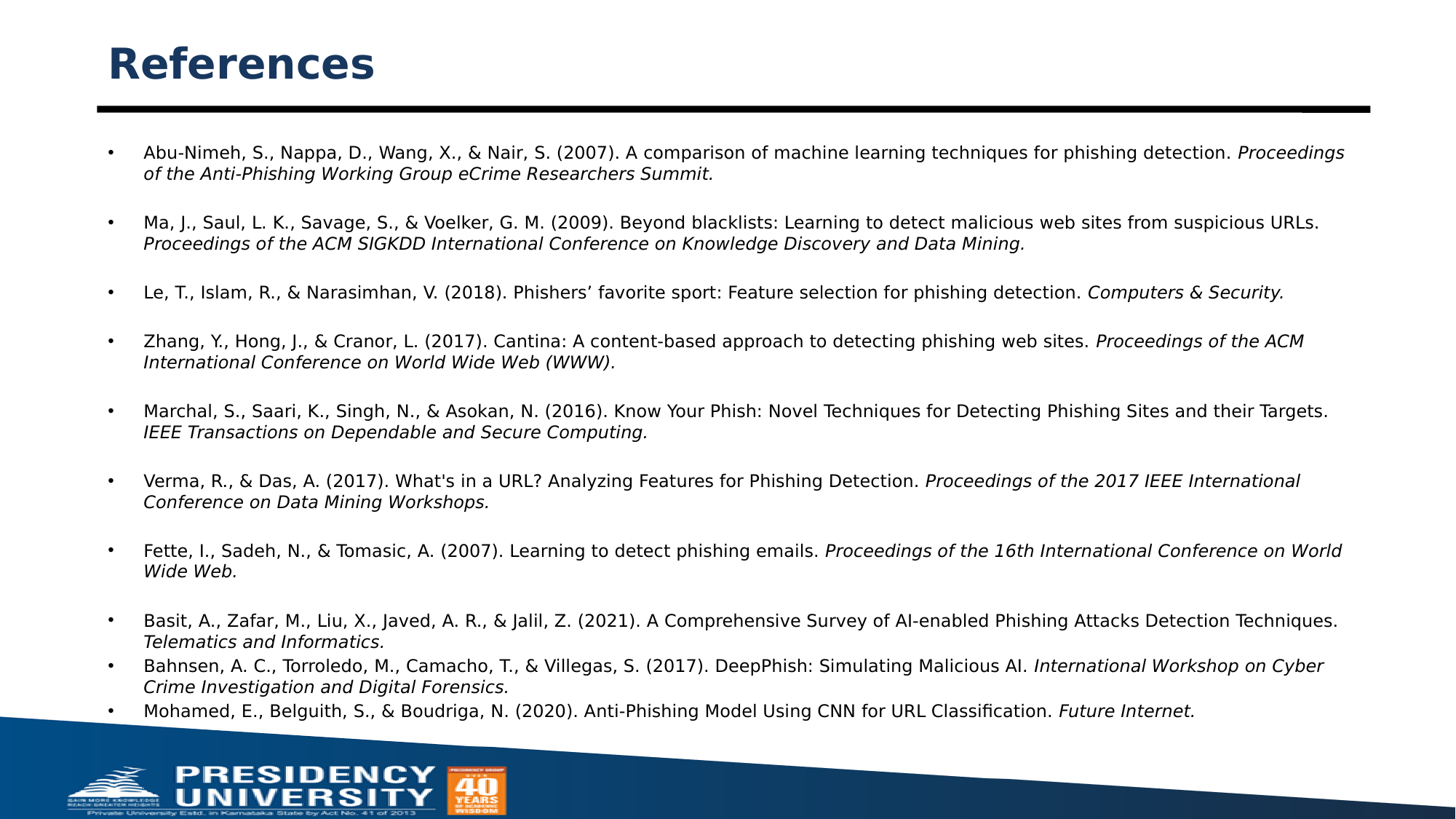

# References
Abu-Nimeh, S., Nappa, D., Wang, X., & Nair, S. (2007). A comparison of machine learning techniques for phishing detection. Proceedings of the Anti-Phishing Working Group eCrime Researchers Summit.

Ma, J., Saul, L. K., Savage, S., & Voelker, G. M. (2009). Beyond blacklists: Learning to detect malicious web sites from suspicious URLs. Proceedings of the ACM SIGKDD International Conference on Knowledge Discovery and Data Mining.

Le, T., Islam, R., & Narasimhan, V. (2018). Phishers’ favorite sport: Feature selection for phishing detection. Computers & Security.

Zhang, Y., Hong, J., & Cranor, L. (2017). Cantina: A content-based approach to detecting phishing web sites. Proceedings of the ACM International Conference on World Wide Web (WWW).

Marchal, S., Saari, K., Singh, N., & Asokan, N. (2016). Know Your Phish: Novel Techniques for Detecting Phishing Sites and their Targets. IEEE Transactions on Dependable and Secure Computing.

Verma, R., & Das, A. (2017). What's in a URL? Analyzing Features for Phishing Detection. Proceedings of the 2017 IEEE International Conference on Data Mining Workshops.

Fette, I., Sadeh, N., & Tomasic, A. (2007). Learning to detect phishing emails. Proceedings of the 16th International Conference on World Wide Web.

Basit, A., Zafar, M., Liu, X., Javed, A. R., & Jalil, Z. (2021). A Comprehensive Survey of AI-enabled Phishing Attacks Detection Techniques. Telematics and Informatics.
Bahnsen, A. C., Torroledo, M., Camacho, T., & Villegas, S. (2017). DeepPhish: Simulating Malicious AI. International Workshop on Cyber Crime Investigation and Digital Forensics.
Mohamed, E., Belguith, S., & Boudriga, N. (2020). Anti-Phishing Model Using CNN for URL Classification. Future Internet.